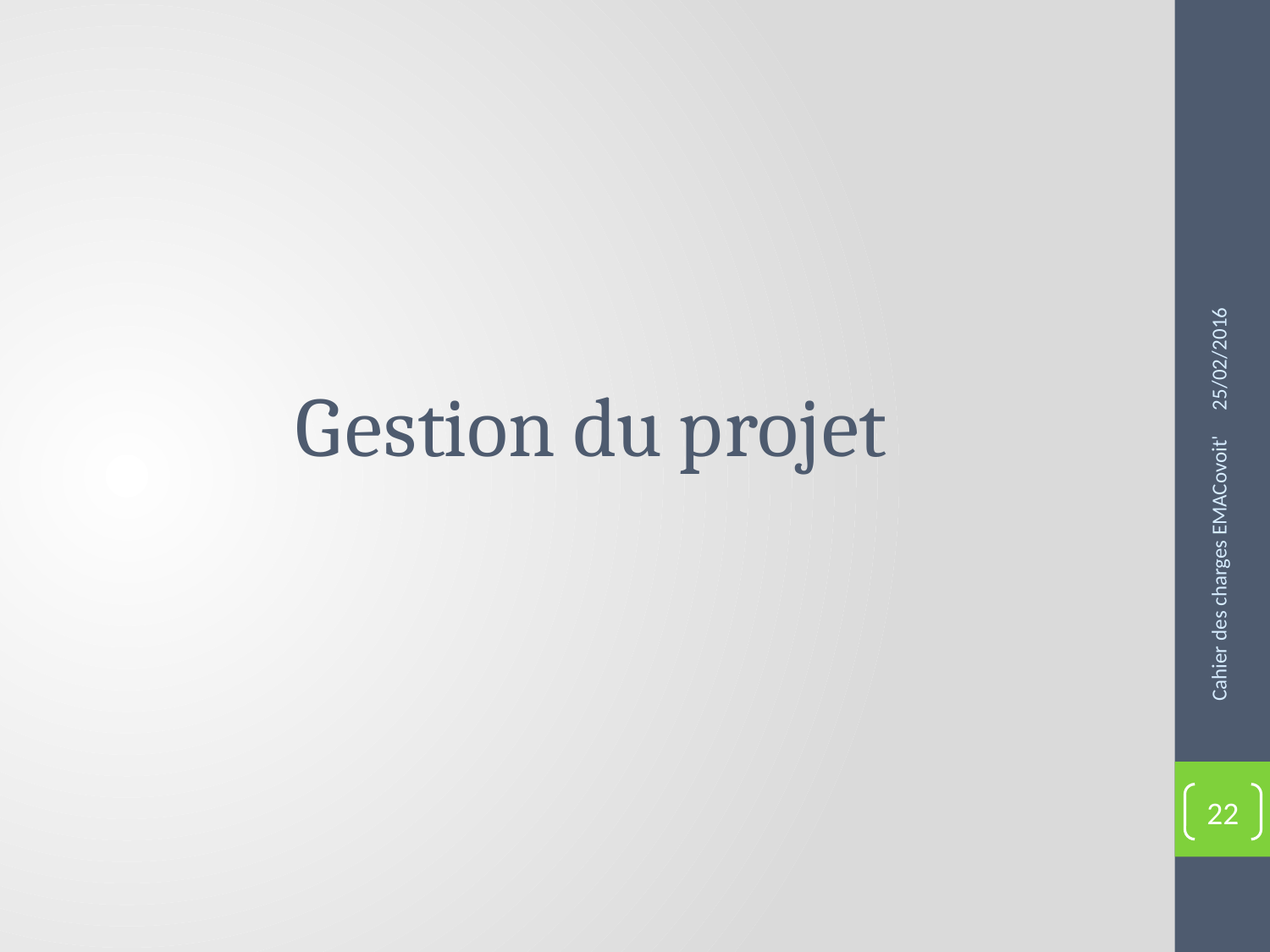

25/02/2016
# Gestion du projet
Cahier des charges EMACovoit'
22